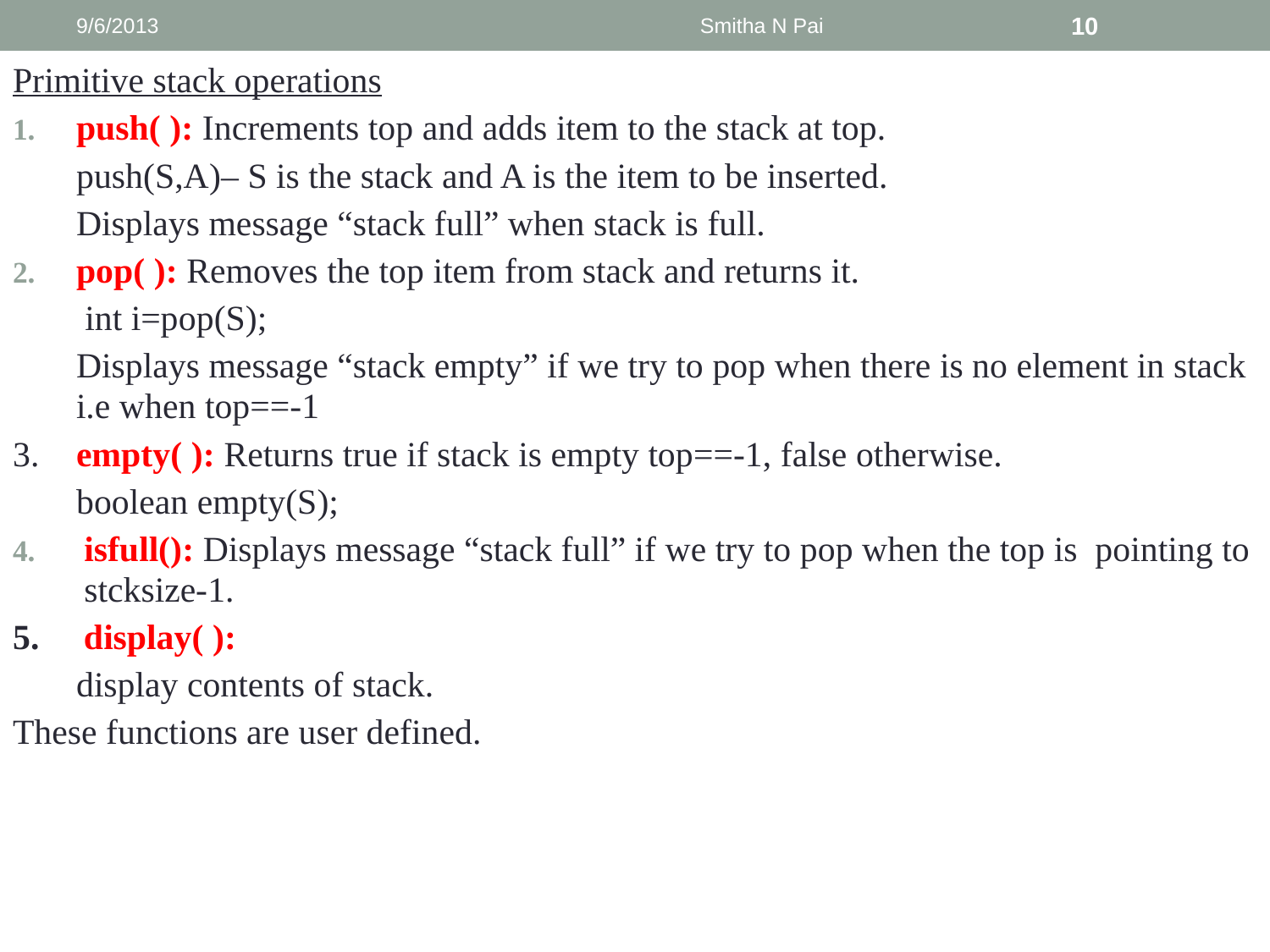

9/6/2013
Smitha N Pai
10
Primitive stack operations
push( ): Increments top and adds item to the stack at top.
	push(S,A)– S is the stack and A is the item to be inserted.
	Displays message “stack full” when stack is full.
pop( ): Removes the top item from stack and returns it.
	 int i=pop(S);
	Displays message “stack empty” if we try to pop when there is no element in stack i.e when top==-1
3.	empty( ): Returns true if stack is empty top==-1, false otherwise.
	boolean empty(S);
isfull(): Displays message “stack full” if we try to pop when the top is  pointing to stcksize-1.
5.     display( ):
	display contents of stack.
These functions are user defined.